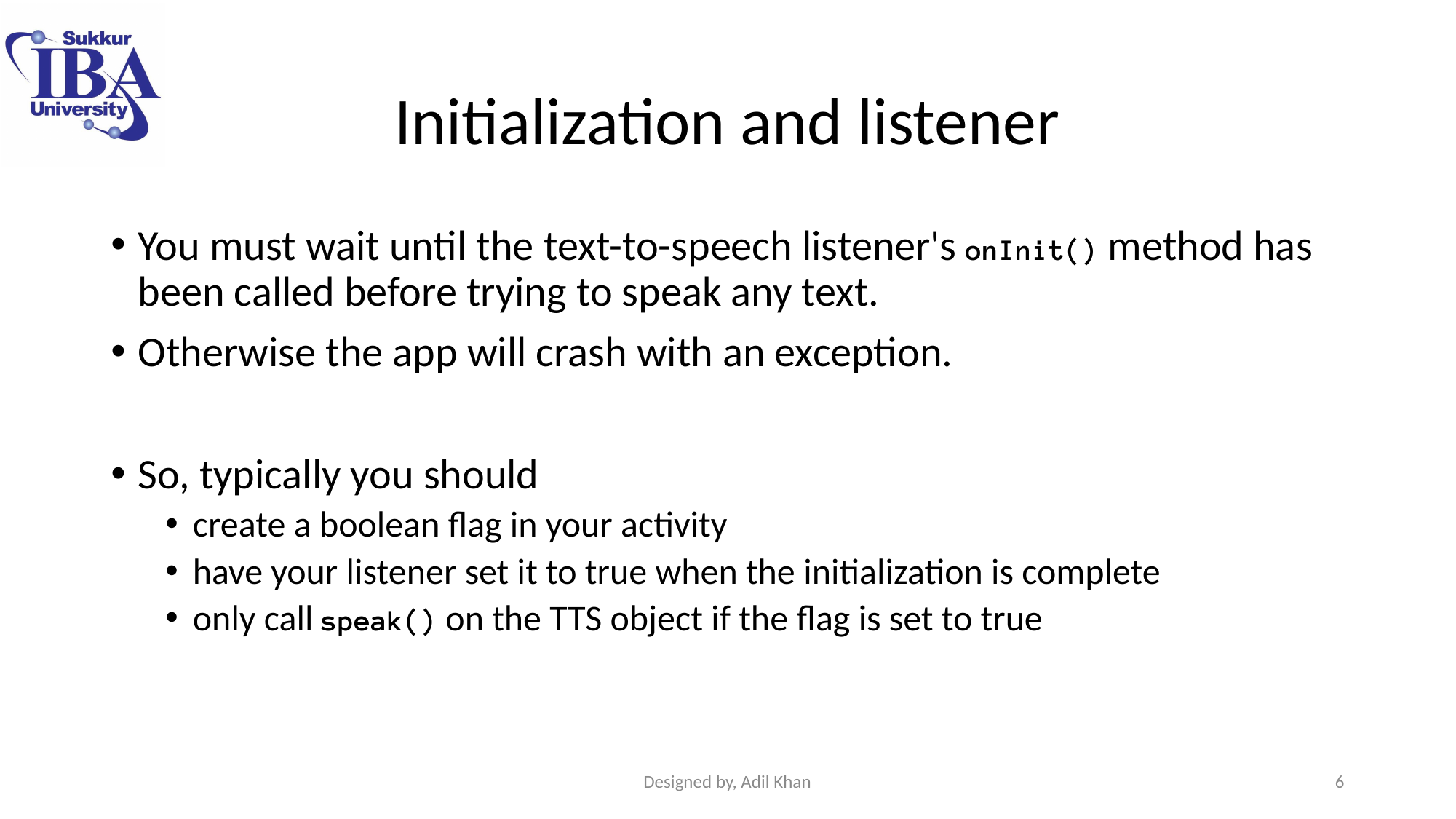

# Initialization and listener
You must wait until the text-to-speech listener's onInit() method has been called before trying to speak any text.
Otherwise the app will crash with an exception.

So, typically you should
create a boolean flag in your activity
have your listener set it to true when the initialization is complete
only call speak() on the TTS object if the flag is set to true
Designed by, Adil Khan
6